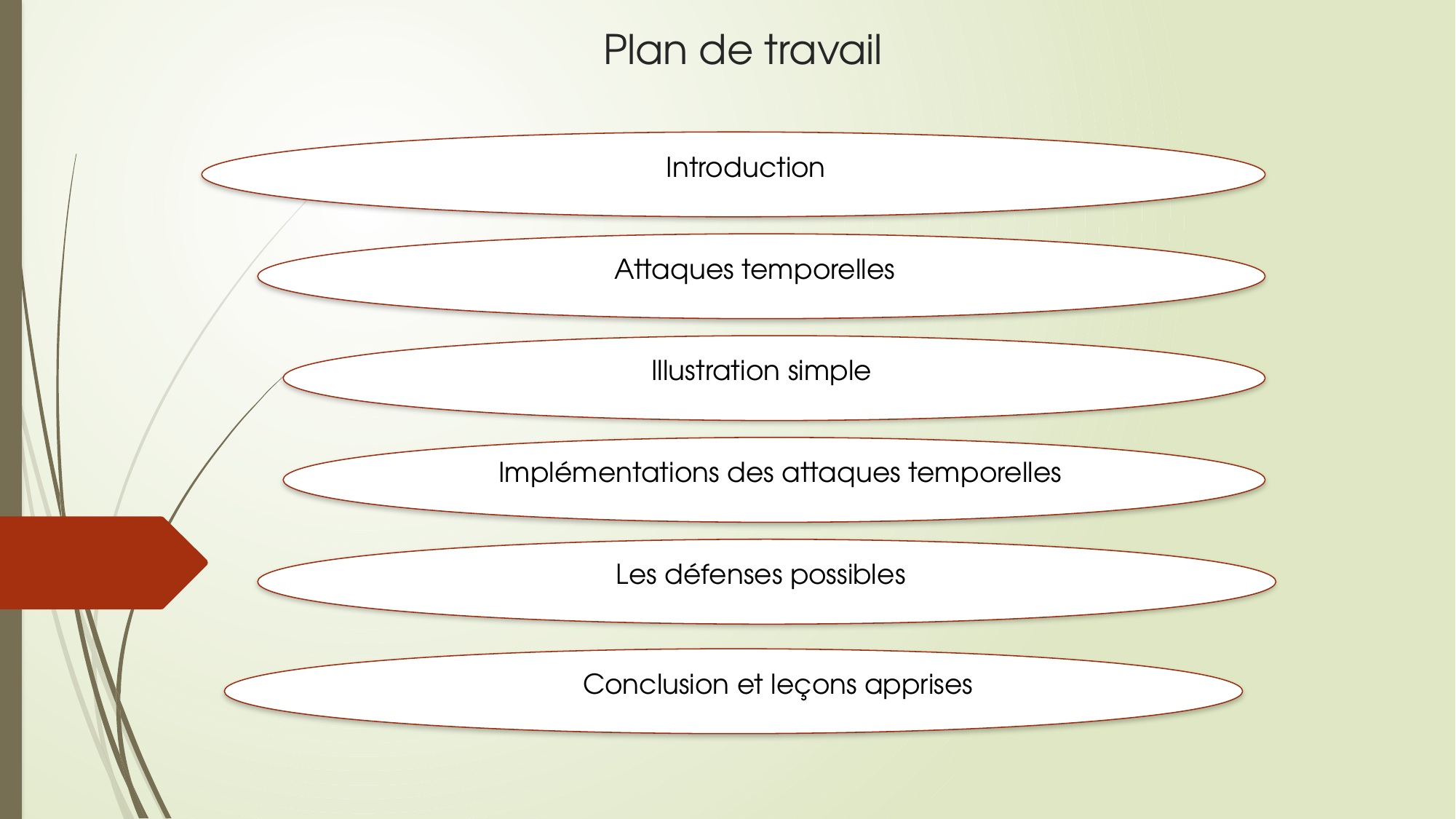

# Plan de travail
                                       Introduction

                          Attaques temporelles
                            Illustration simple
        Implémentations des attaques temporelles
                          Les défenses possibles
                          Conclusion et leçons apprises